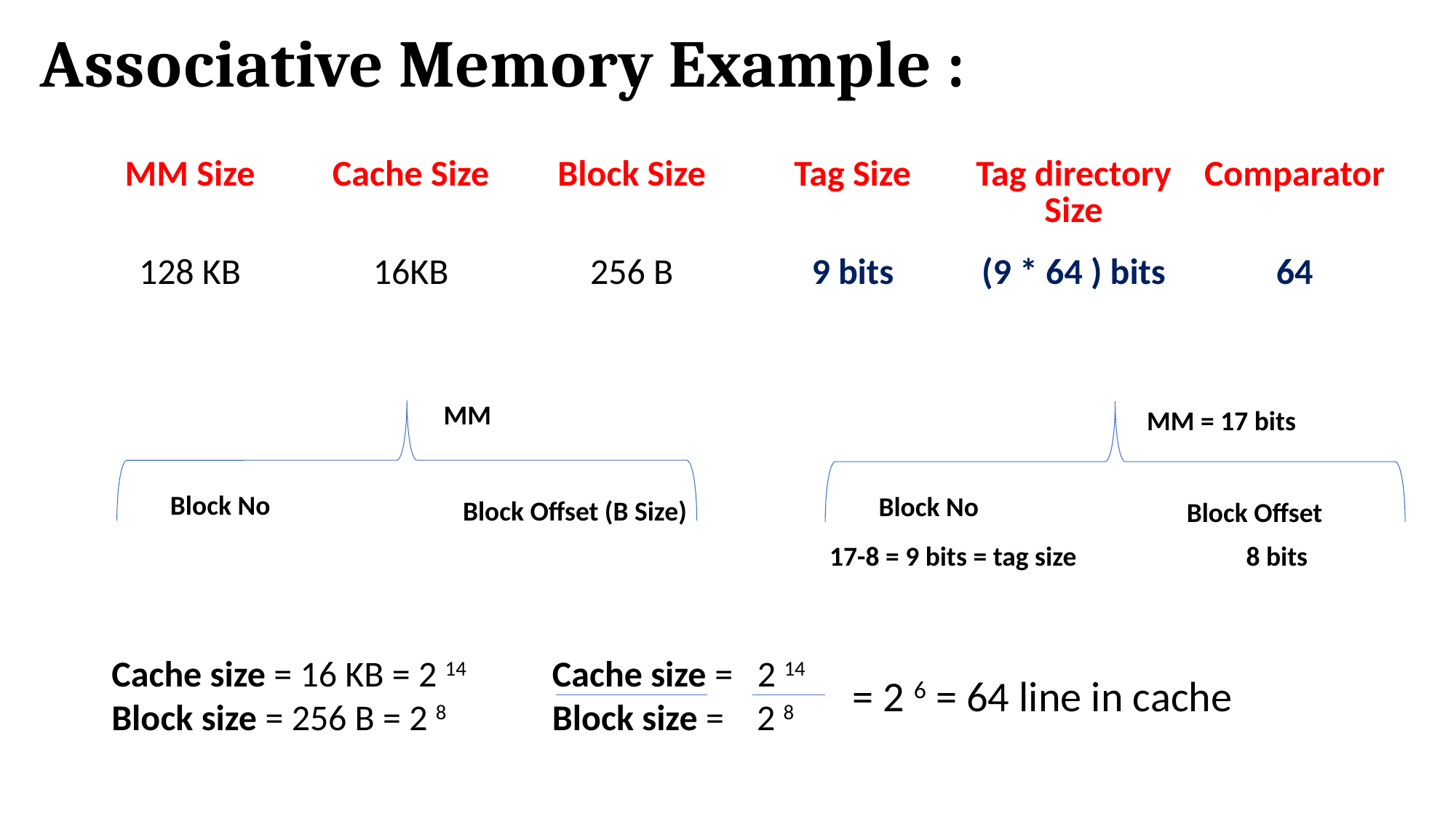

# Associative Memory Example :
| MM Size | Cache Size | Block Size | Tag Size | Tag directory Size | Comparator |
| --- | --- | --- | --- | --- | --- |
| 128 KB | 16KB | 256 B | 9 bits | (9 \* 64 ) bits | 64 |

MM
MM = 17 bits
Block No
Block No
Block Offset (B Size)
Block Offset
|  |  |
| --- | --- |
| 17-8 = 9 bits = tag size | 8 bits |
| --- | --- |
Cache size = 16 KB = 2 14
Block size = 256 B = 2 8
Cache size =   2 14
Block size =    2 8
= 2 6 = 64 line in cache